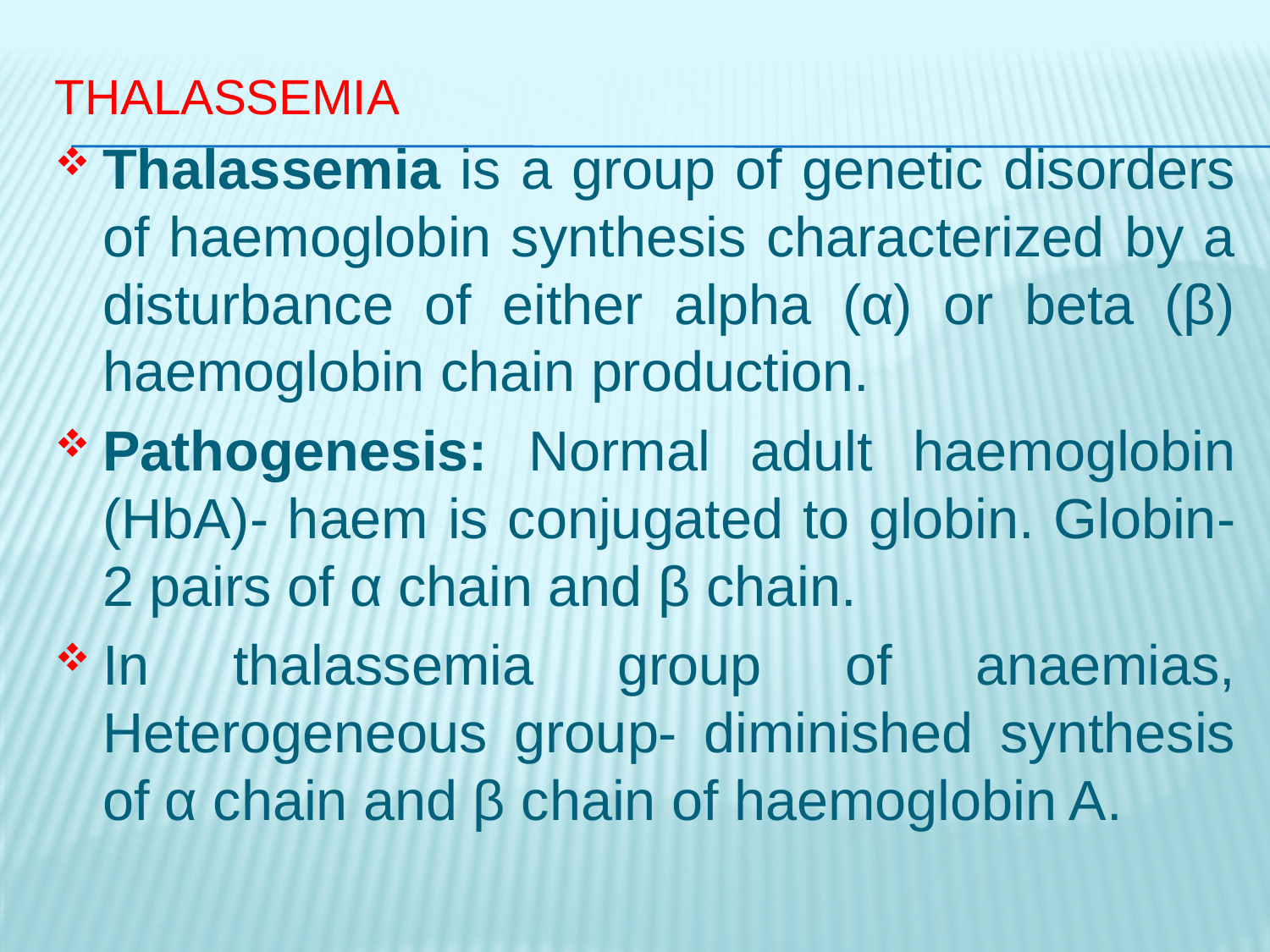

# Thalassemia
Thalassemia is a group of genetic disorders of haemoglobin synthesis characterized by a disturbance of either alpha (α) or beta (β) haemoglobin chain production.
Pathogenesis: Normal adult haemoglobin (HbA)- haem is conjugated to globin. Globin- 2 pairs of α chain and β chain.
In thalassemia group of anaemias, Heterogeneous group- diminished synthesis of α chain and β chain of haemoglobin A.